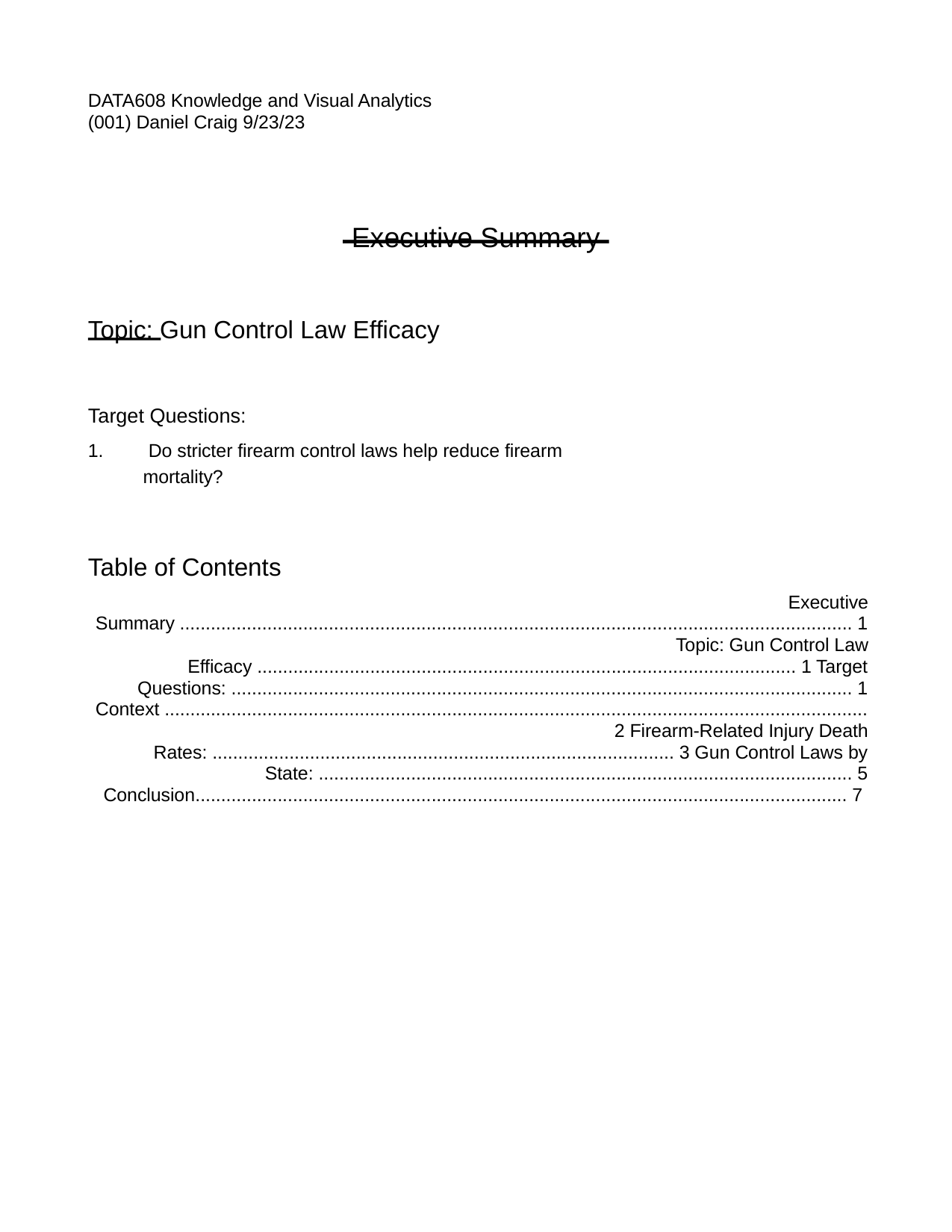

DATA608 Knowledge and Visual Analytics (001) Daniel Craig 9/23/23

Executive Summary

Topic: Gun Control Law Efficacy

Target Questions:
1.
 Do stricter firearm control laws help reduce firearm mortality?
Table of Contents
Executive Summary ................................................................................................................................... 1 Topic: Gun Control Law Efficacy ......................................................................................................... 1 Target Questions: ......................................................................................................................... 1 Context ......................................................................................................................................... 2 Firearm-Related Injury Death Rates: .......................................................................................... 3 Gun Control Laws by State: ........................................................................................................ 5 Conclusion............................................................................................................................... 7